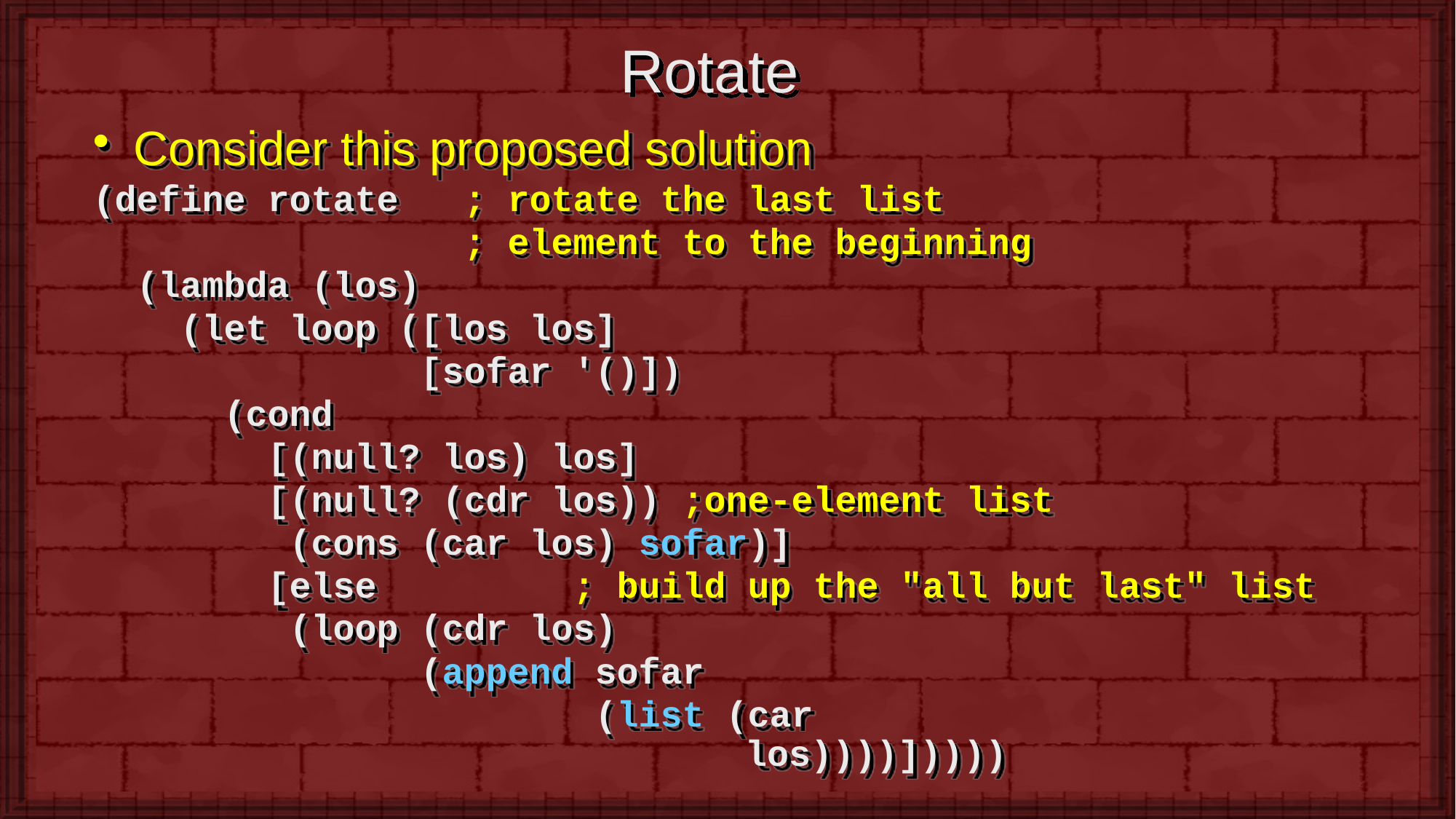

# Rotate
Consider this proposed solution
(define rotate   ; rotate the last list
                 ; element to the beginning
  (lambda (los)
    (let loop ([los los]
               [sofar '()])
      (cond
        [(null? los) los]
        [(null? (cdr los)) ;one-element list
         (cons (car los) sofar)]
        [else         ; build up the "all but last" list
         (loop (cdr los)
               (append sofar
                       (list (car
                            los))))]))))